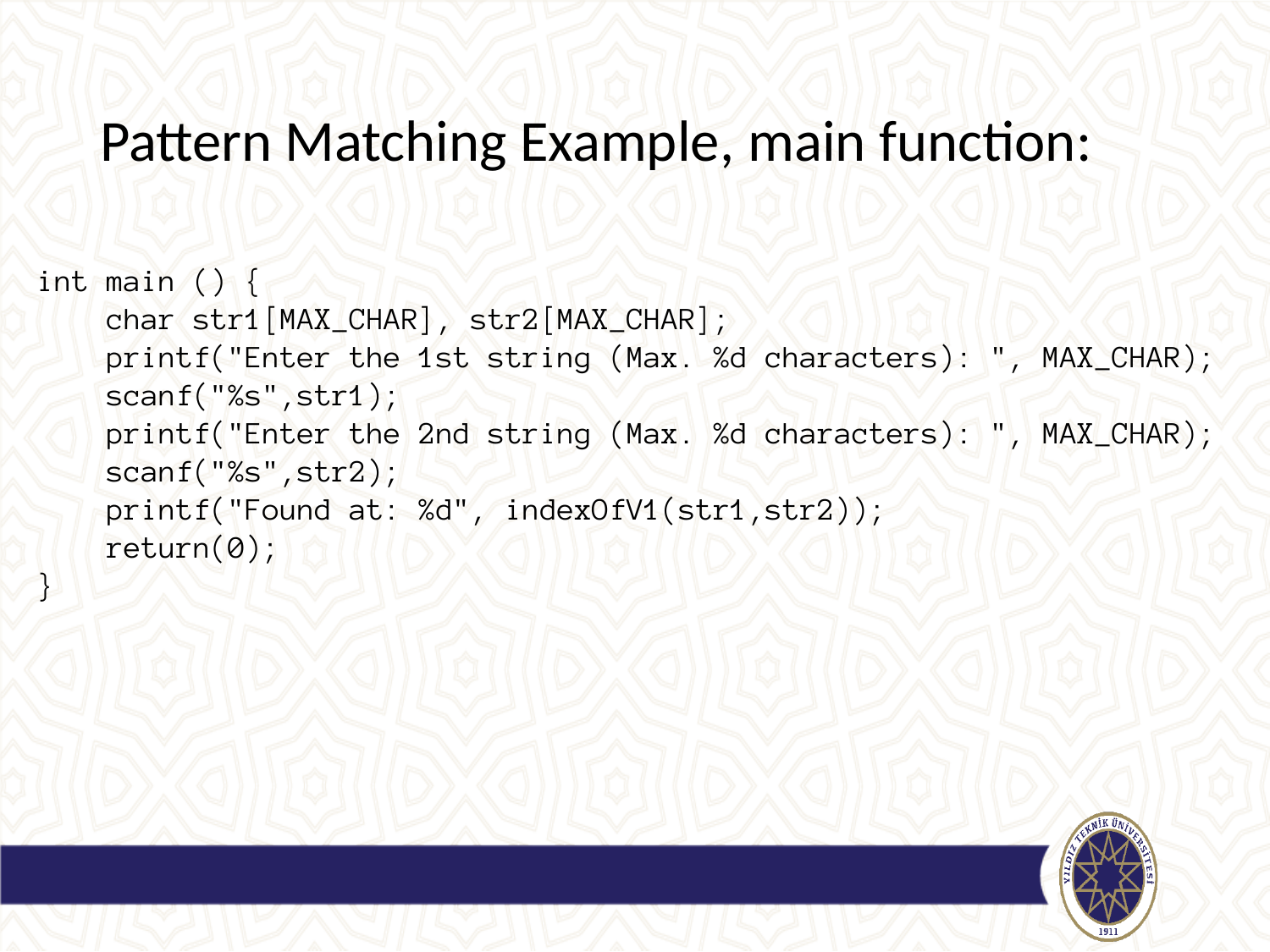

# Pattern Matching Example, main function:
int main () {
    char str1[MAX_CHAR], str2[MAX_CHAR];
    printf("Enter the 1st string (Max. %d characters): ", MAX_CHAR);
    scanf("%s",str1);
    printf("Enter the 2nd string (Max. %d characters): ", MAX_CHAR);
    scanf("%s",str2);
    printf("Found at: %d", indexOfV1(str1,str2));
    return(0);
}